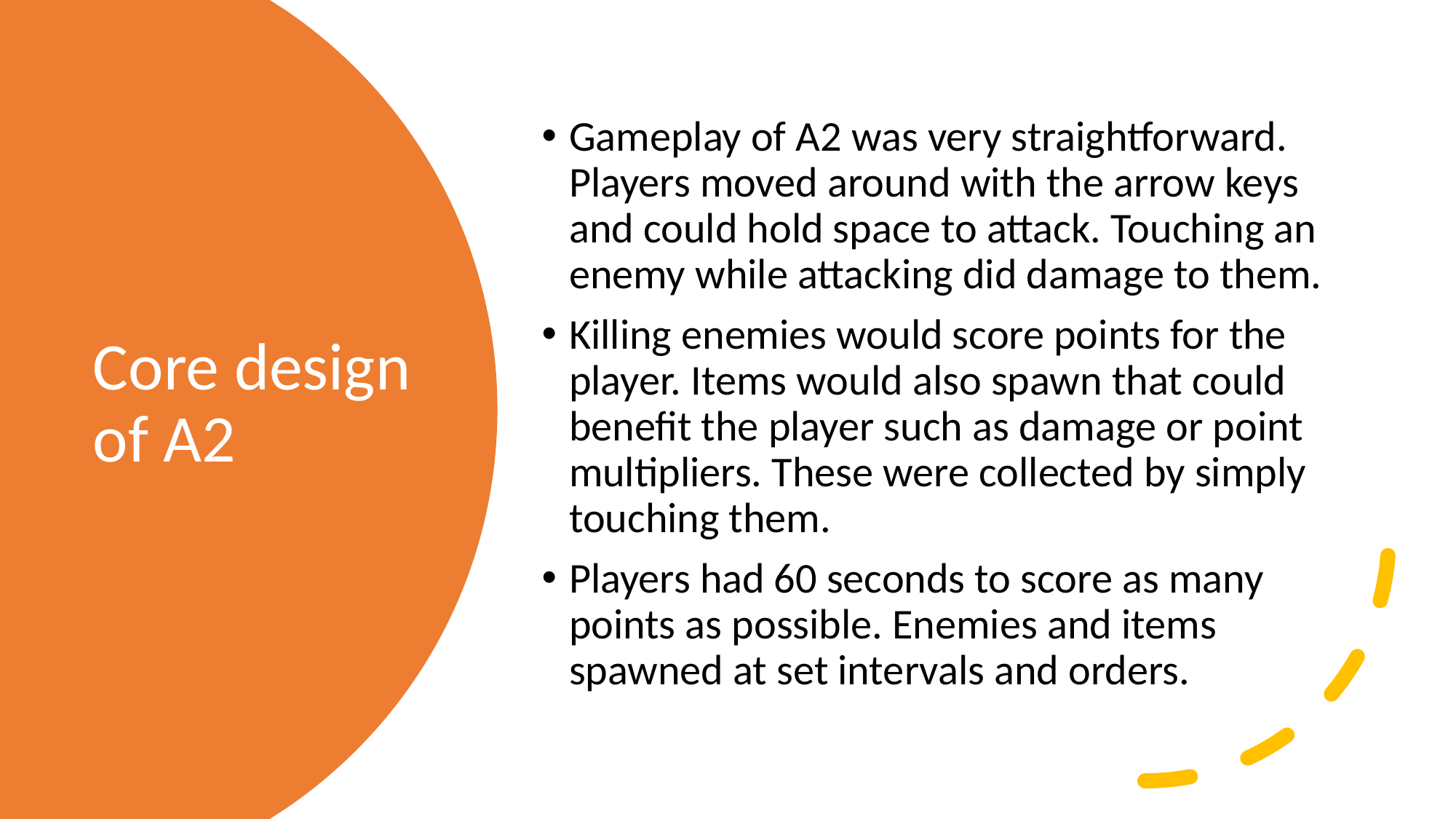

Gameplay of A2 was very straightforward. Players moved around with the arrow keys and could hold space to attack. Touching an enemy while attacking did damage to them.
Killing enemies would score points for the player. Items would also spawn that could benefit the player such as damage or point multipliers. These were collected by simply touching them.
Players had 60 seconds to score as many points as possible. Enemies and items spawned at set intervals and orders.
# Core design of A2